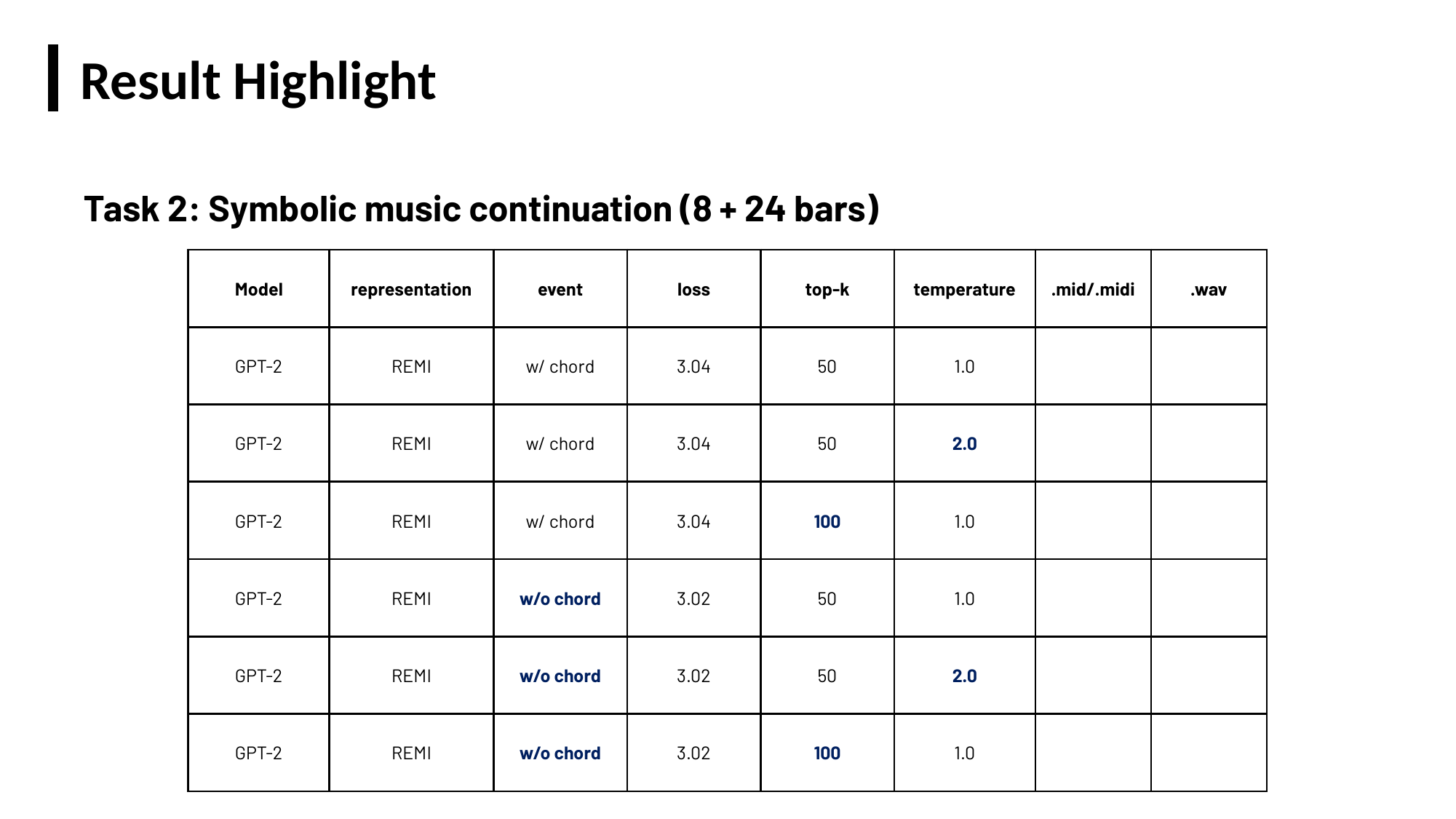

Result Highlight

Task 2: Symbolic music continuation (8 + 24 bars)
| Model | representation | event | loss | top-k | temperature | .mid/.midi | .wav |
| --- | --- | --- | --- | --- | --- | --- | --- |
| GPT-2 | REMI | w/ chord | 3.04 | 50 | 1.0 | 🔊 | 🔊 |
| GPT-2 | REMI | w/ chord | 3.04 | 50 | 2.0 | 🔊 | 🔊 |
| GPT-2 | REMI | w/ chord | 3.04 | 100 | 1.0 | 🔊 | 🔊 |
| GPT-2 | REMI | w/o chord | 3.02 | 50 | 1.0 | 🔊 | 🔊 |
| GPT-2 | REMI | w/o chord | 3.02 | 50 | 2.0 | 🔊 | 🔊 |
| GPT-2 | REMI | w/o chord | 3.02 | 100 | 1.0 | 🔊 | 🔊 |